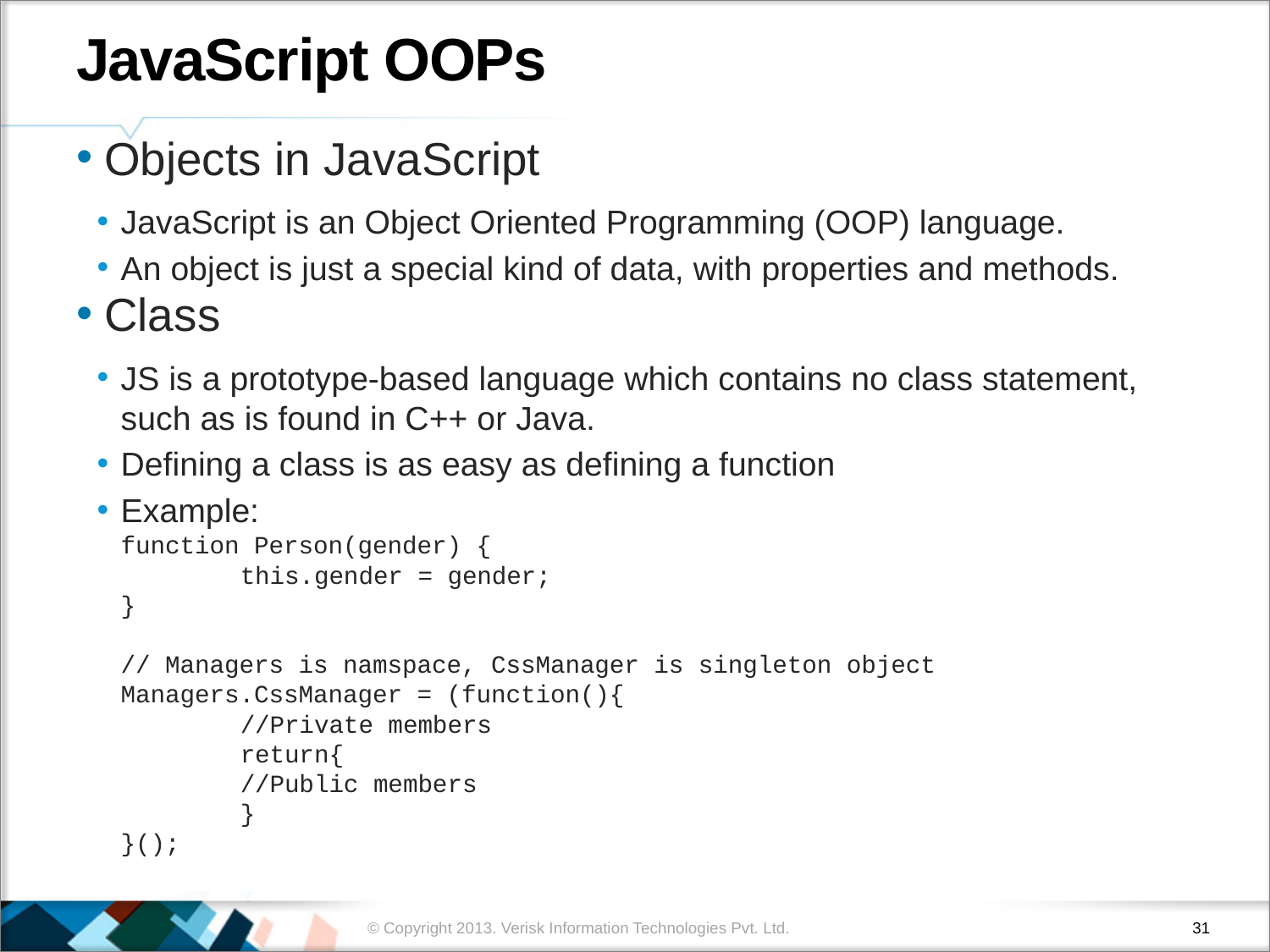

# JavaScript OOPs
 Objects in JavaScript
JavaScript is an Object Oriented Programming (OOP) language.
An object is just a special kind of data, with properties and methods.
 Class
JS is a prototype-based language which contains no class statement, such as is found in C++ or Java.
Defining a class is as easy as defining a function
Example:
function Person(gender) {
	this.gender = gender;
}
// Managers is namspace, CssManager is singleton object
Managers.CssManager = (function(){
	//Private members
	return{
		//Public members
	}
}();